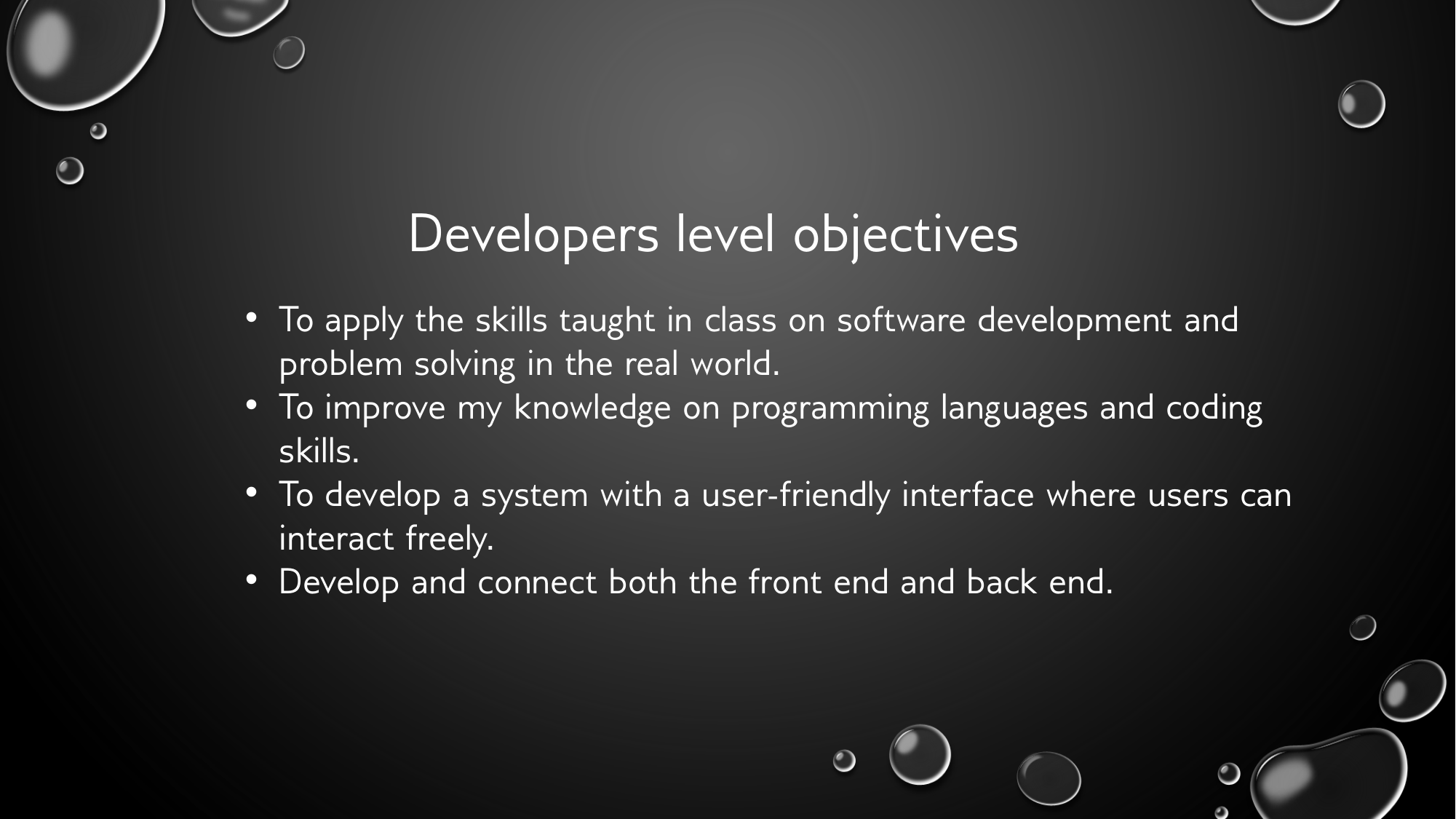

Developers level objectives

To apply the skills taught in class on software development and problem solving in the real world.
To improve my knowledge on programming languages and coding skills.
To develop a system with a user-friendly interface where users can interact freely.
Develop and connect both the front end and back end.